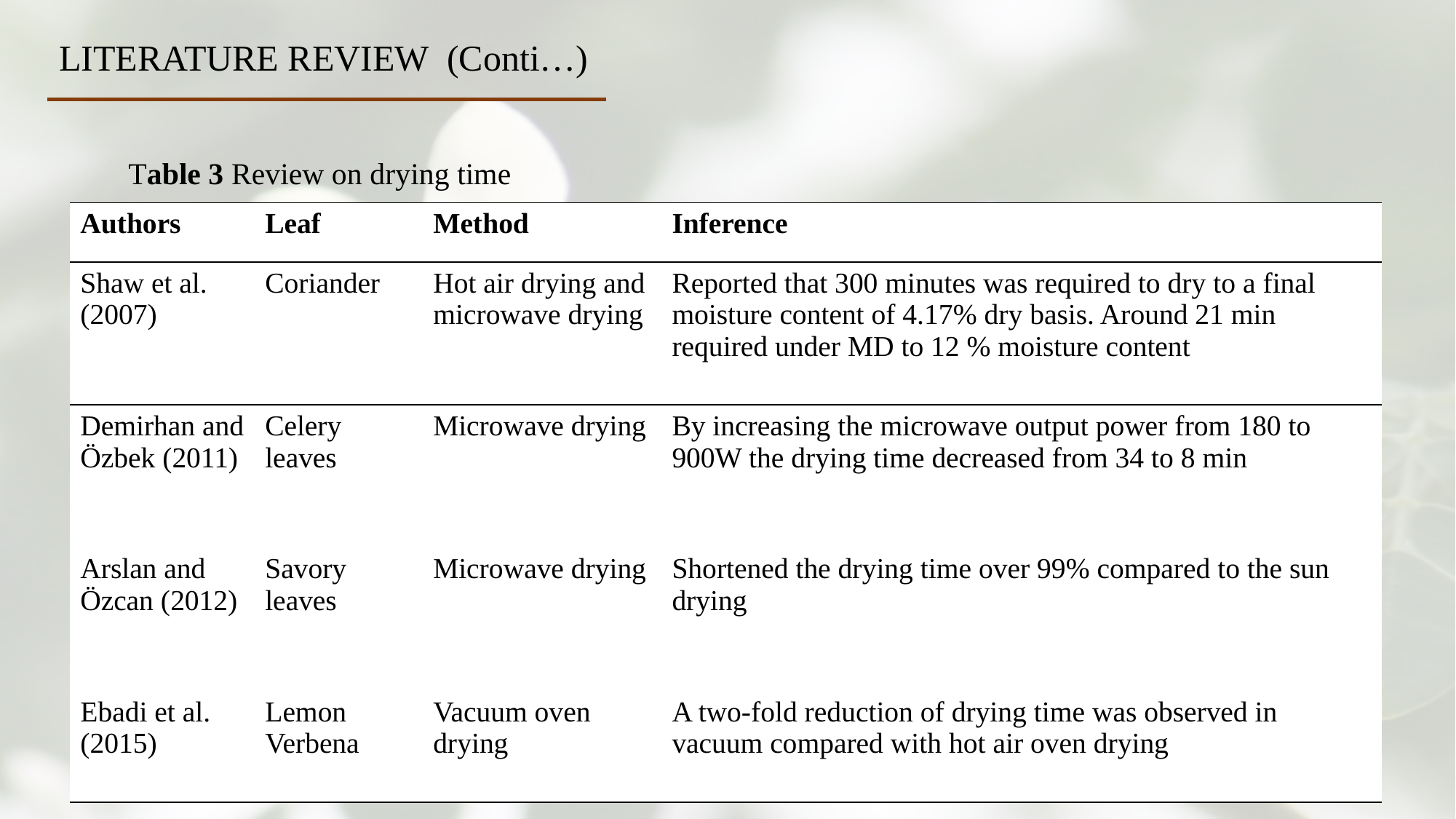

LITERATURE REVIEW  (Conti…)
Table 3 Review on drying time
| Authors | Leaf | Method | Inference |
| --- | --- | --- | --- |
| Shaw et al. (2007) | Coriander | Hot air drying and microwave drying | Reported that 300 minutes was required to dry to a final moisture content of 4.17% dry basis. Around 21 min required under MD to 12 % moisture content |
| Demirhan and Özbek (2011) | Celery leaves | Microwave drying | By increasing the microwave output power from 180 to 900W the drying time decreased from 34 to 8 min |
| Arslan and Özcan (2012) | Savory leaves | Microwave drying | Shortened the drying time over 99% compared to the sun drying |
| Ebadi et al. (2015) | Lemon Verbena | Vacuum oven drying | A two-fold reduction of drying time was observed in vacuum compared with hot air oven drying |
6